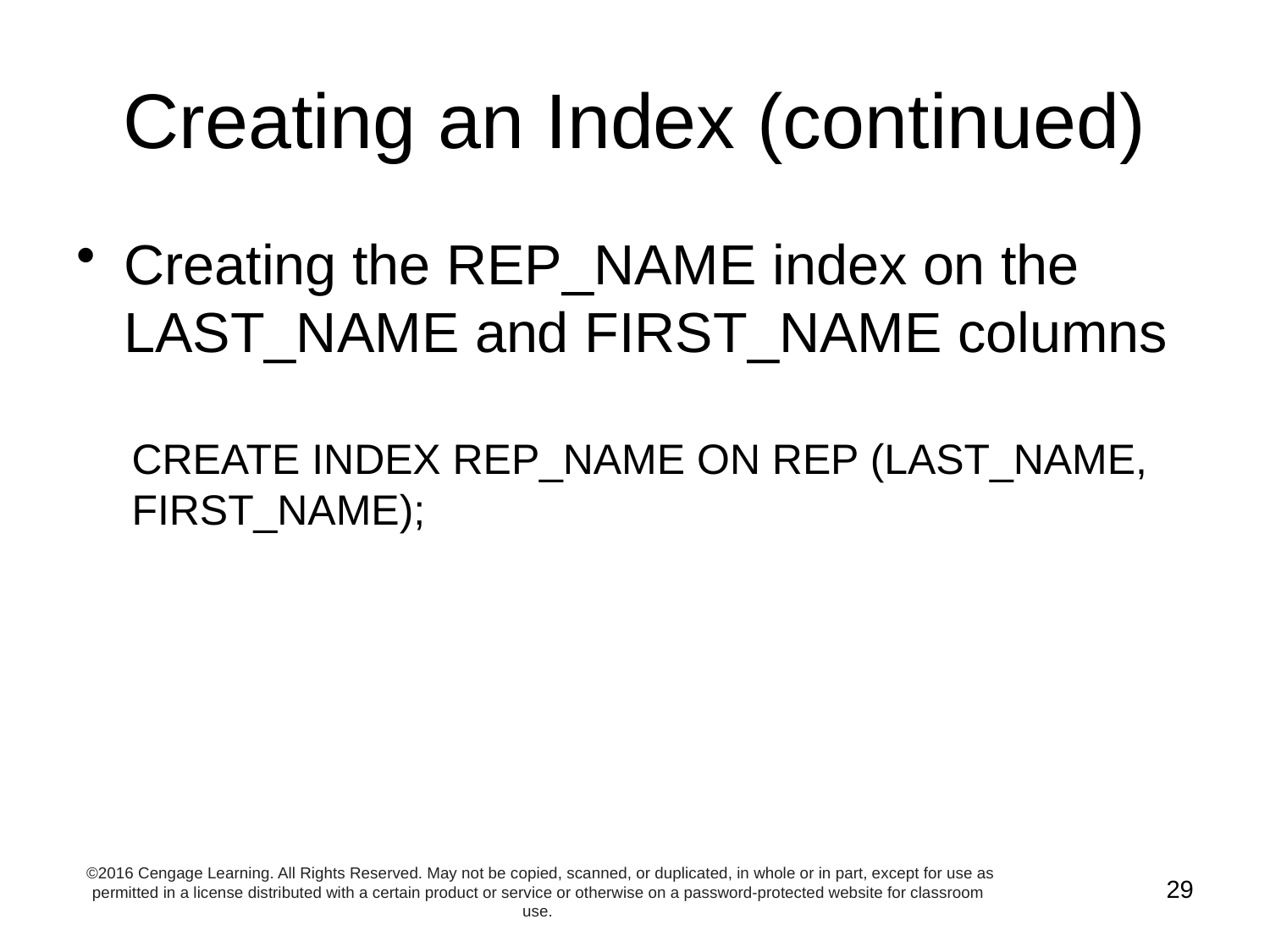

# Creating an Index (continued)
Creating the REP_NAME index on the LAST_NAME and FIRST_NAME columns

CREATE INDEX REP_NAME ON REP (LAST_NAME, FIRST_NAME);
©2016 Cengage Learning. All Rights Reserved. May not be copied, scanned, or duplicated, in whole or in part, except for use as permitted in a license distributed with a certain product or service or otherwise on a password-protected website for classroom  use.
29